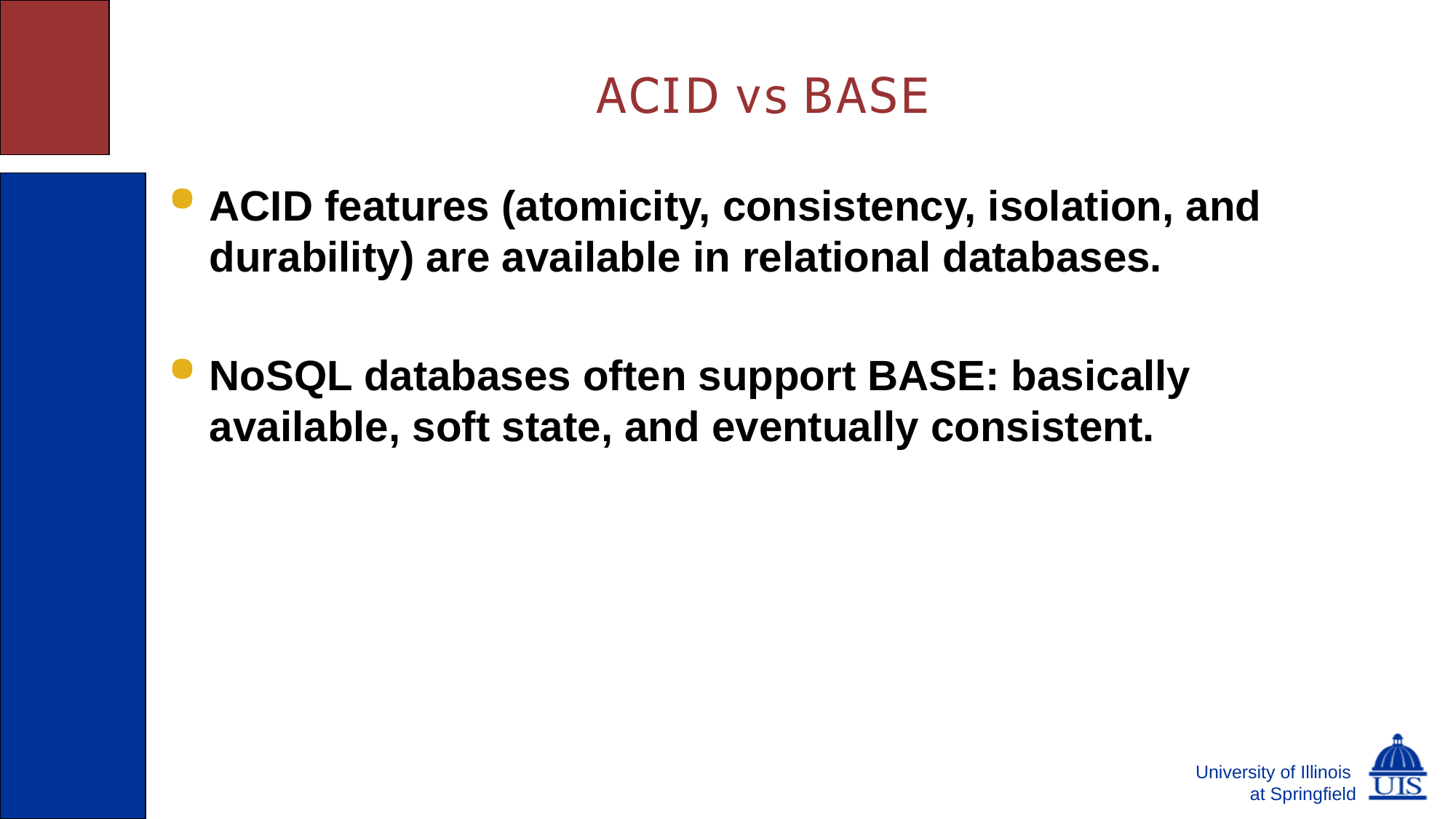

# ACID vs BASE
ACID features (atomicity, consistency, isolation, and durability) are available in relational databases.

NoSQL databases often support BASE: basically available, soft state, and eventually consistent.